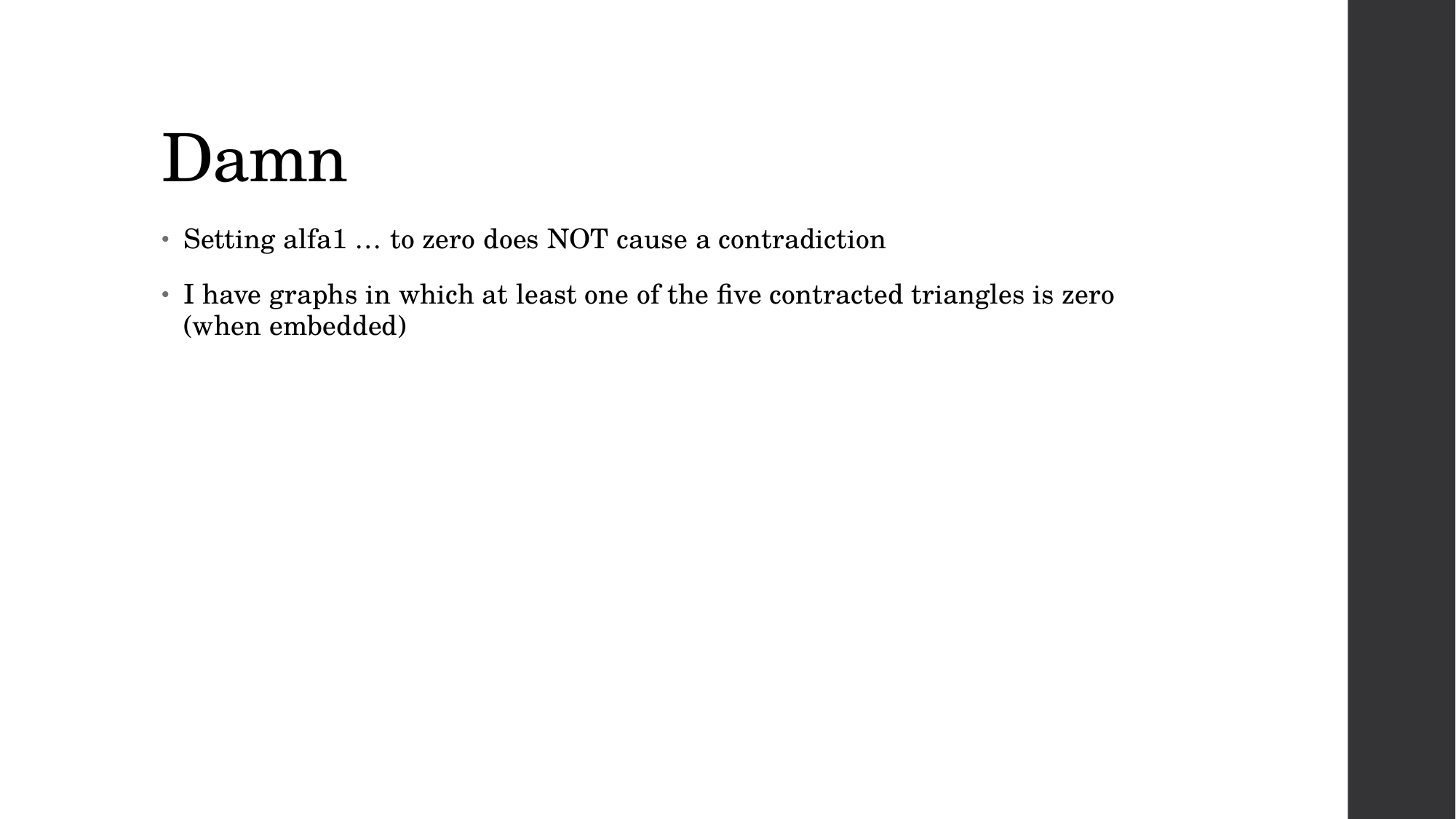

# Damn
Setting alfa1 … to zero does NOT cause a contradiction
I have graphs in which at least one of the five contracted triangles is zero (when embedded)